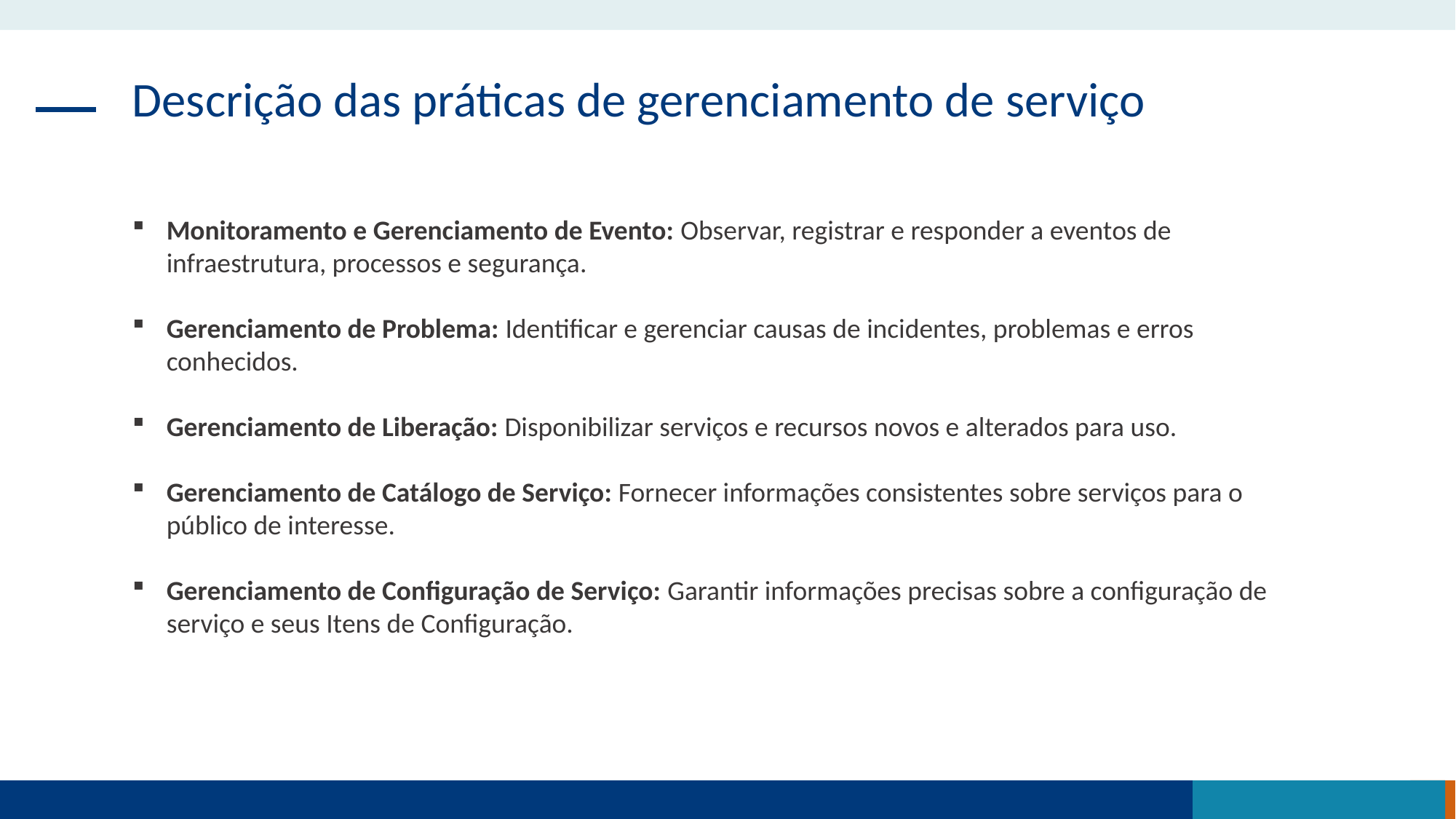

Descrição das práticas de gerenciamento de serviço
Monitoramento e Gerenciamento de Evento: Observar, registrar e responder a eventos de infraestrutura, processos e segurança.

Gerenciamento de Problema: Identificar e gerenciar causas de incidentes, problemas e erros conhecidos.

Gerenciamento de Liberação: Disponibilizar serviços e recursos novos e alterados para uso.

Gerenciamento de Catálogo de Serviço: Fornecer informações consistentes sobre serviços para o público de interesse.

Gerenciamento de Configuração de Serviço: Garantir informações precisas sobre a configuração de serviço e seus Itens de Configuração.